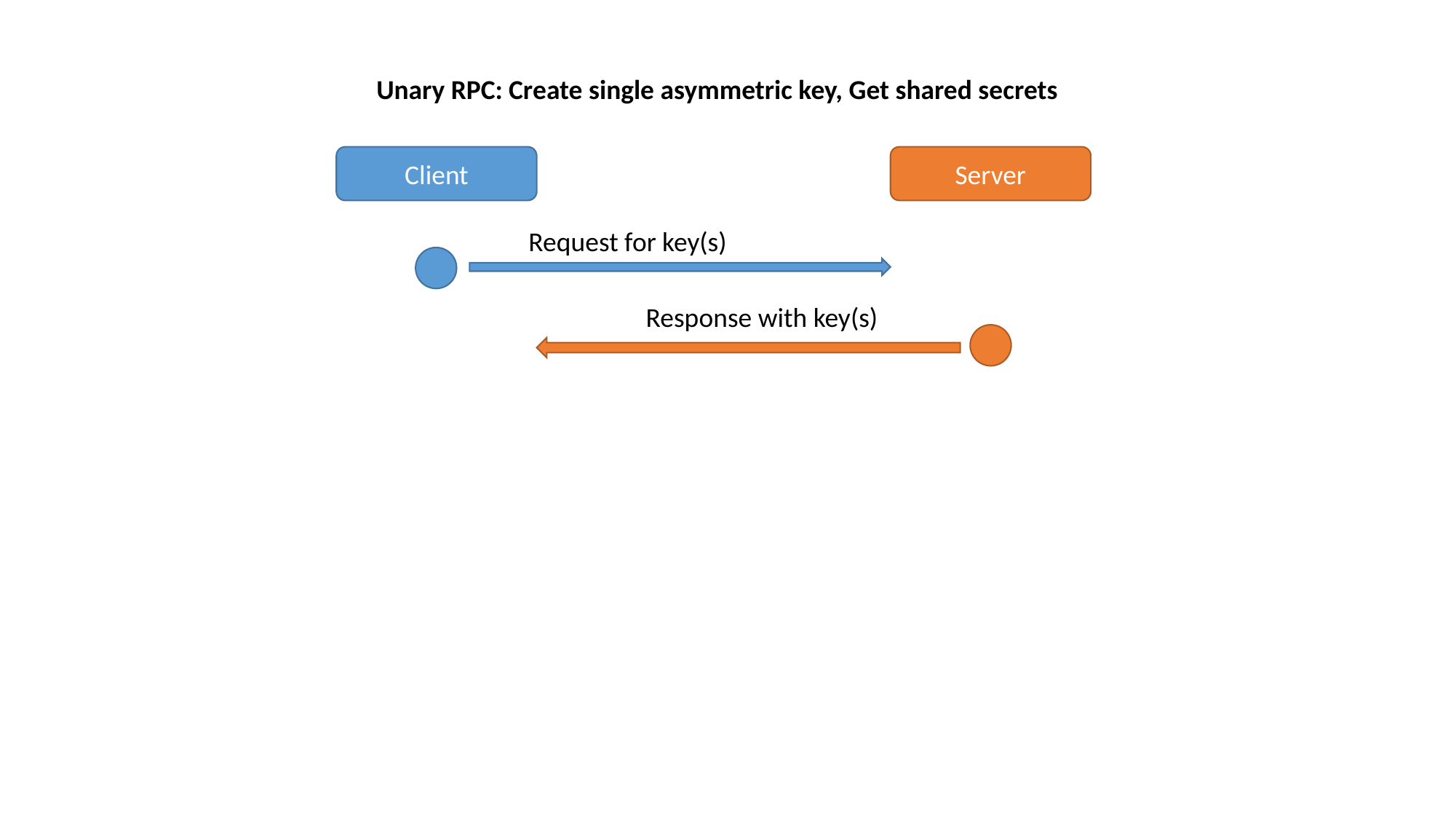

Unary RPC: Create single asymmetric key, Get shared secrets
Server
Client
Request for key(s)

Response with key(s)